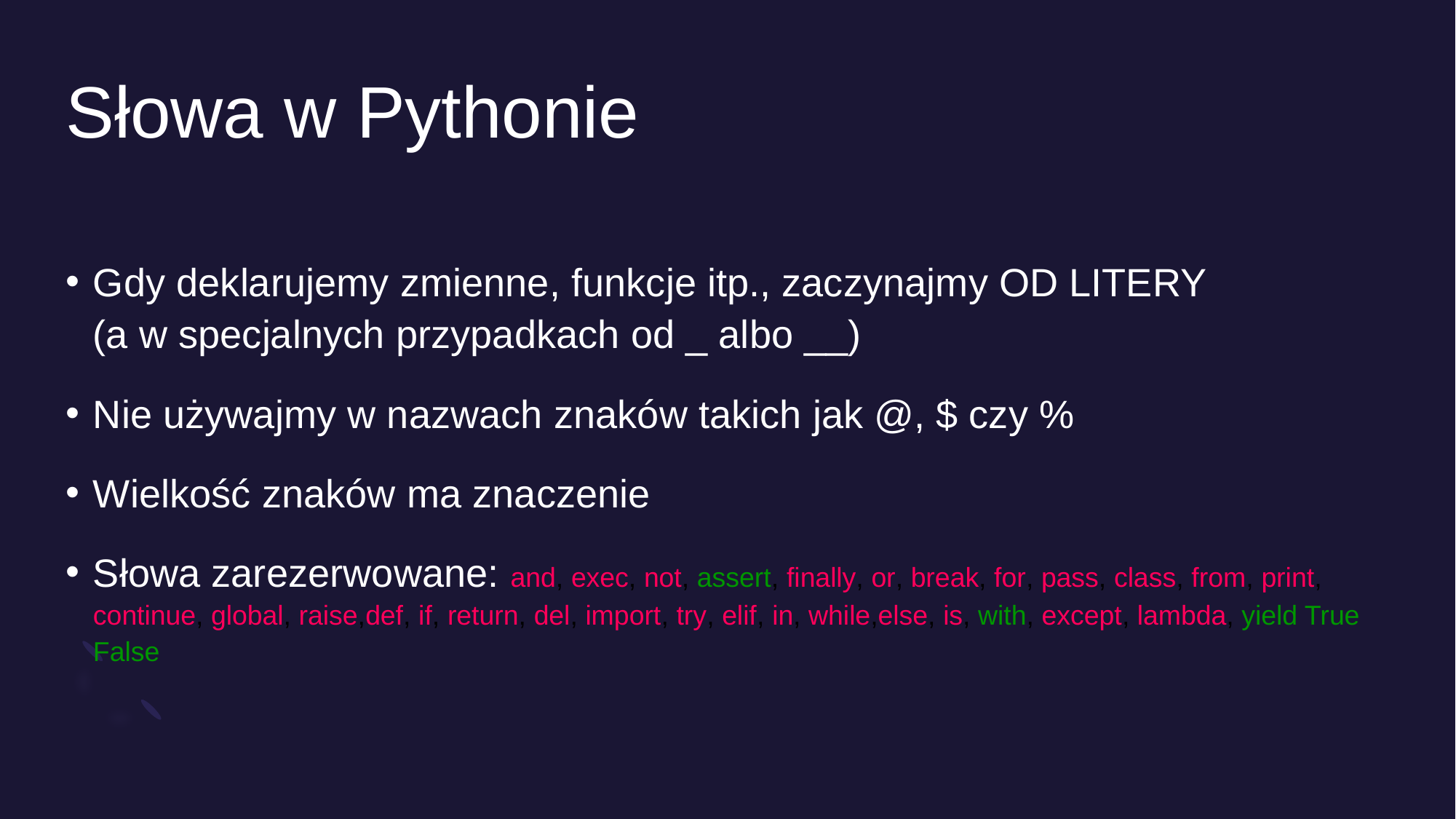

# Słowa w Pythonie
Gdy deklarujemy zmienne, funkcje itp., zaczynajmy OD LITERY
(a w specjalnych przypadkach od _ albo __)
Nie używajmy w nazwach znaków takich jak @, $ czy %
Wielkość znaków ma znaczenie
Słowa zarezerwowane: and, exec, not, assert, finally, or, break, for, pass, class, from, print, continue, global, raise,def, if, return, del, import, try, elif, in, while,else, is, with, except, lambda, yield True False